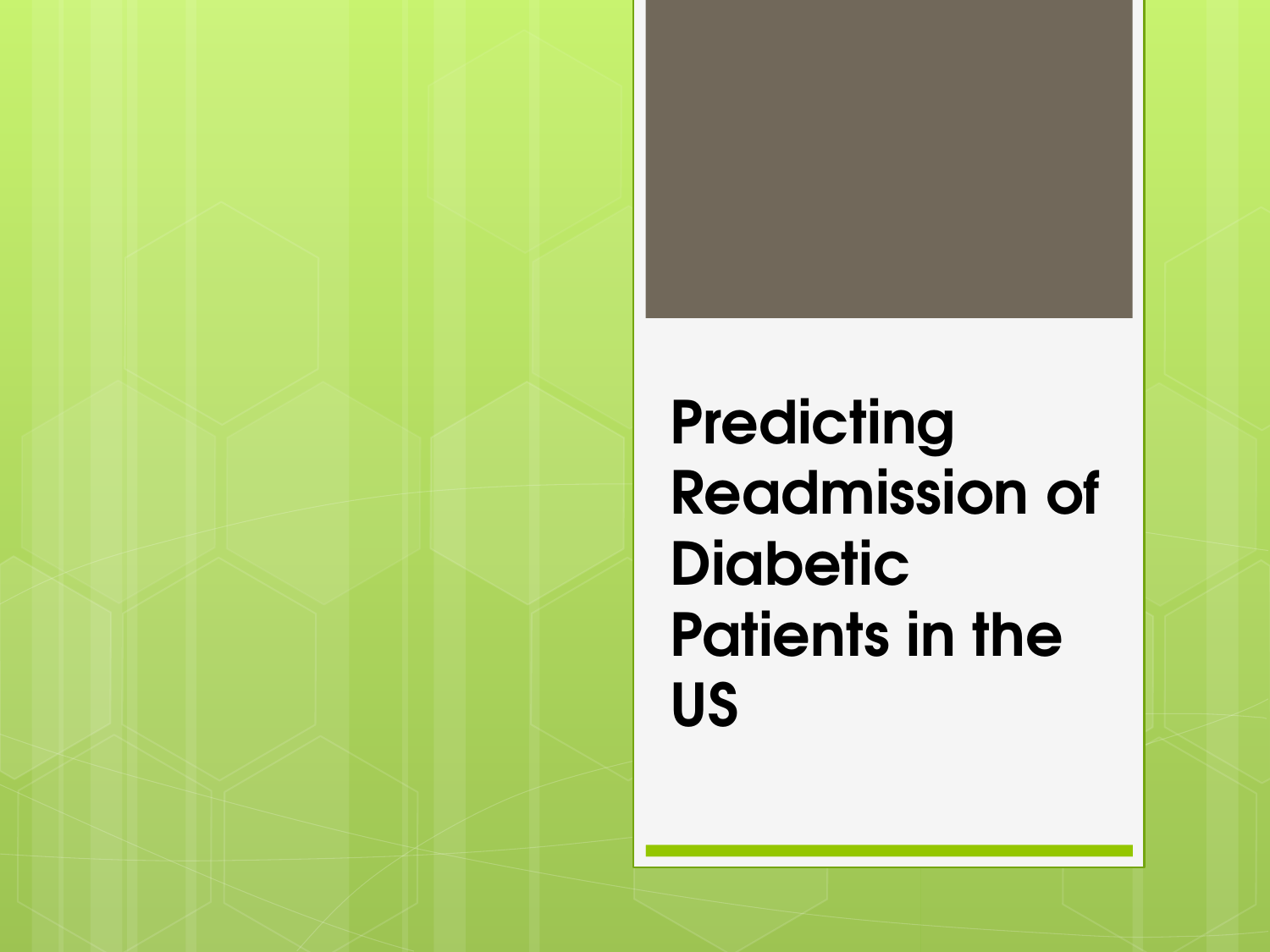

# Predicting Readmission of Diabetic Patients in the US